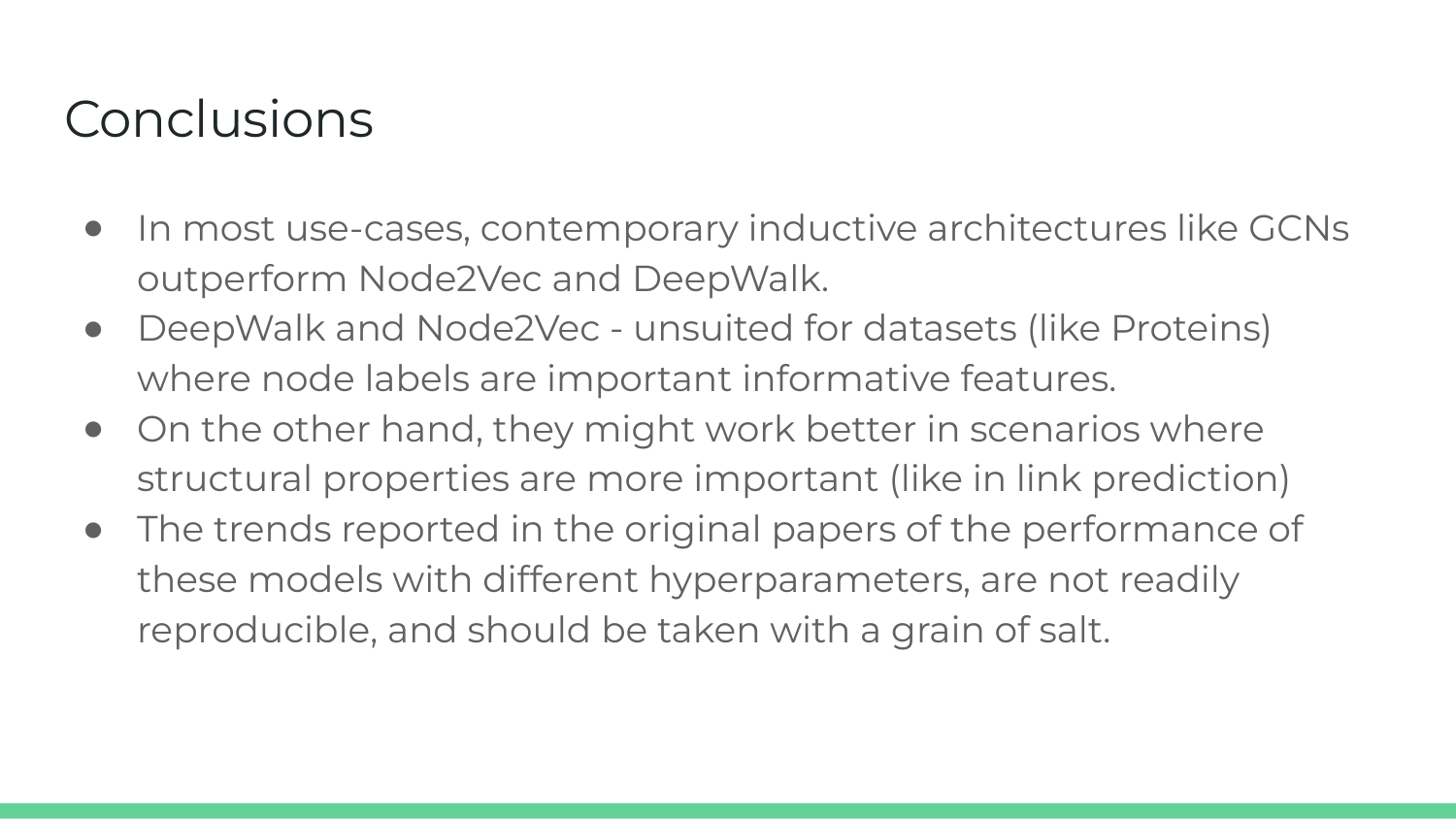

# Conclusions
In most use-cases, contemporary inductive architectures like GCNs outperform Node2Vec and DeepWalk.
DeepWalk and Node2Vec - unsuited for datasets (like Proteins) where node labels are important informative features.
On the other hand, they might work better in scenarios where structural properties are more important (like in link prediction)
The trends reported in the original papers of the performance of these models with different hyperparameters, are not readily reproducible, and should be taken with a grain of salt.